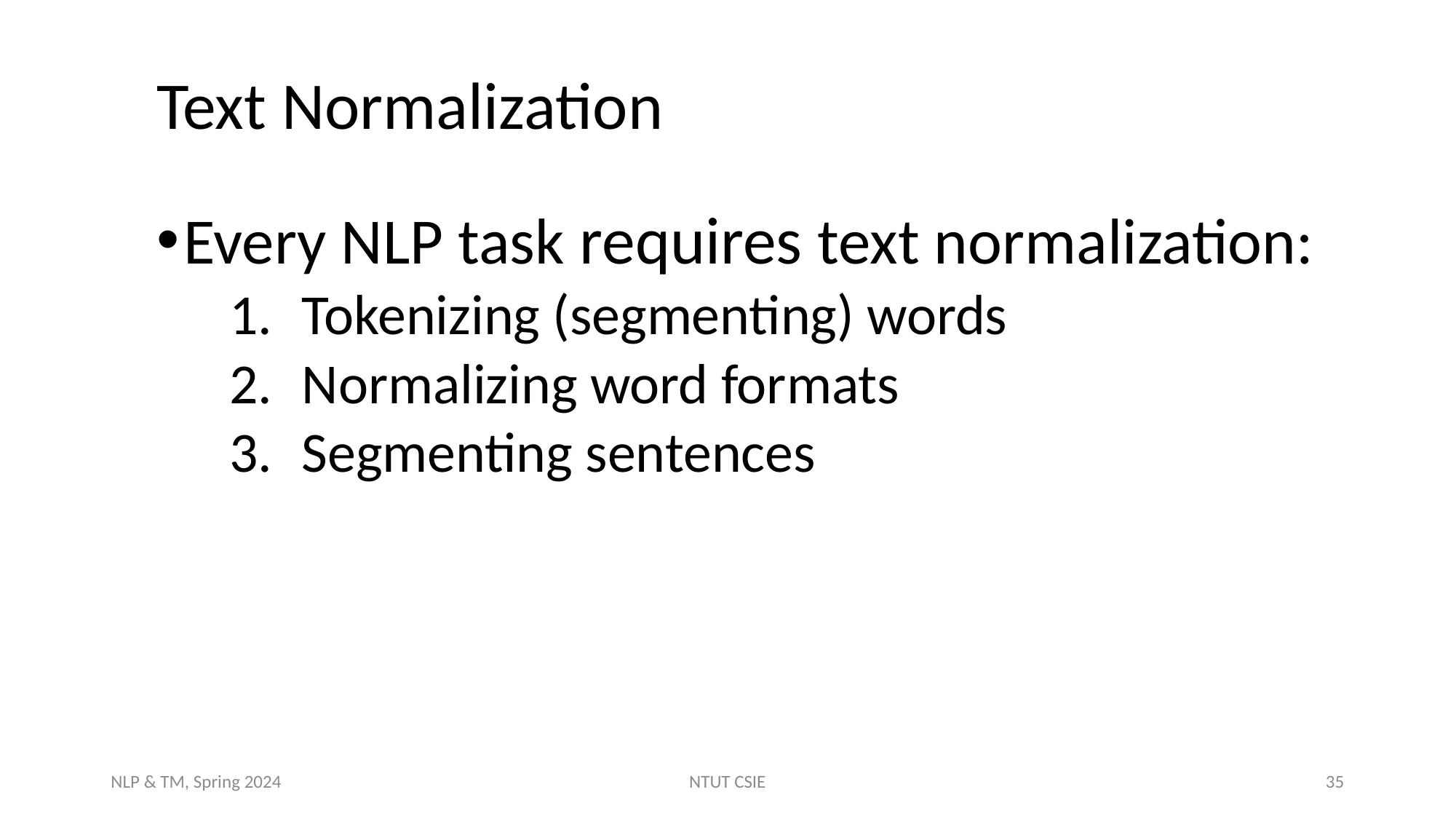

# Text Normalization
Every NLP task requires text normalization:
Tokenizing (segmenting) words
Normalizing word formats
Segmenting sentences

NLP & TM, Spring 2024
NTUT CSIE
35